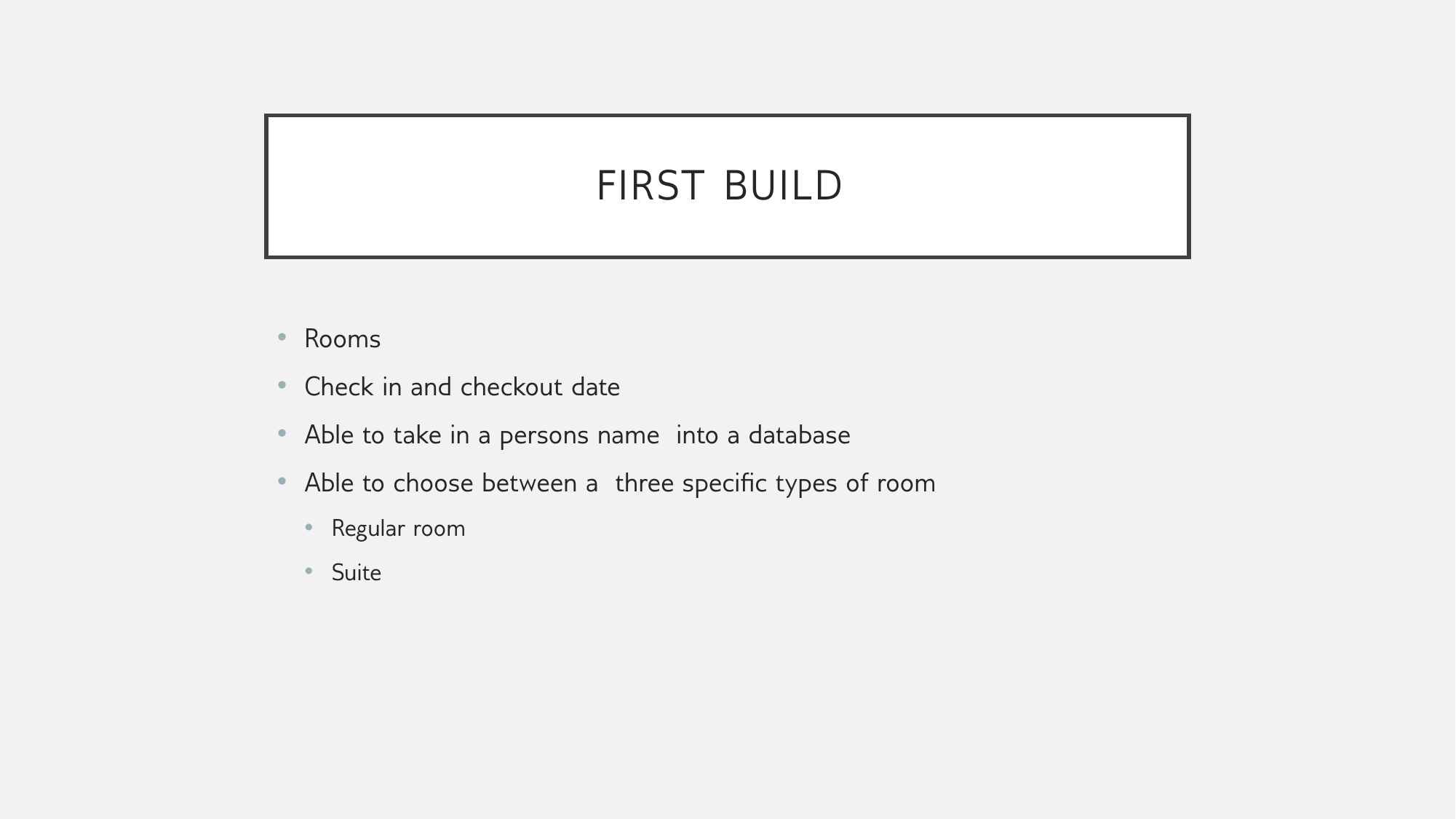

# First Build
Rooms
Check in and checkout date
Able to take in a persons name  into a database
Able to choose between a  three specific types of room
Regular room
Suite